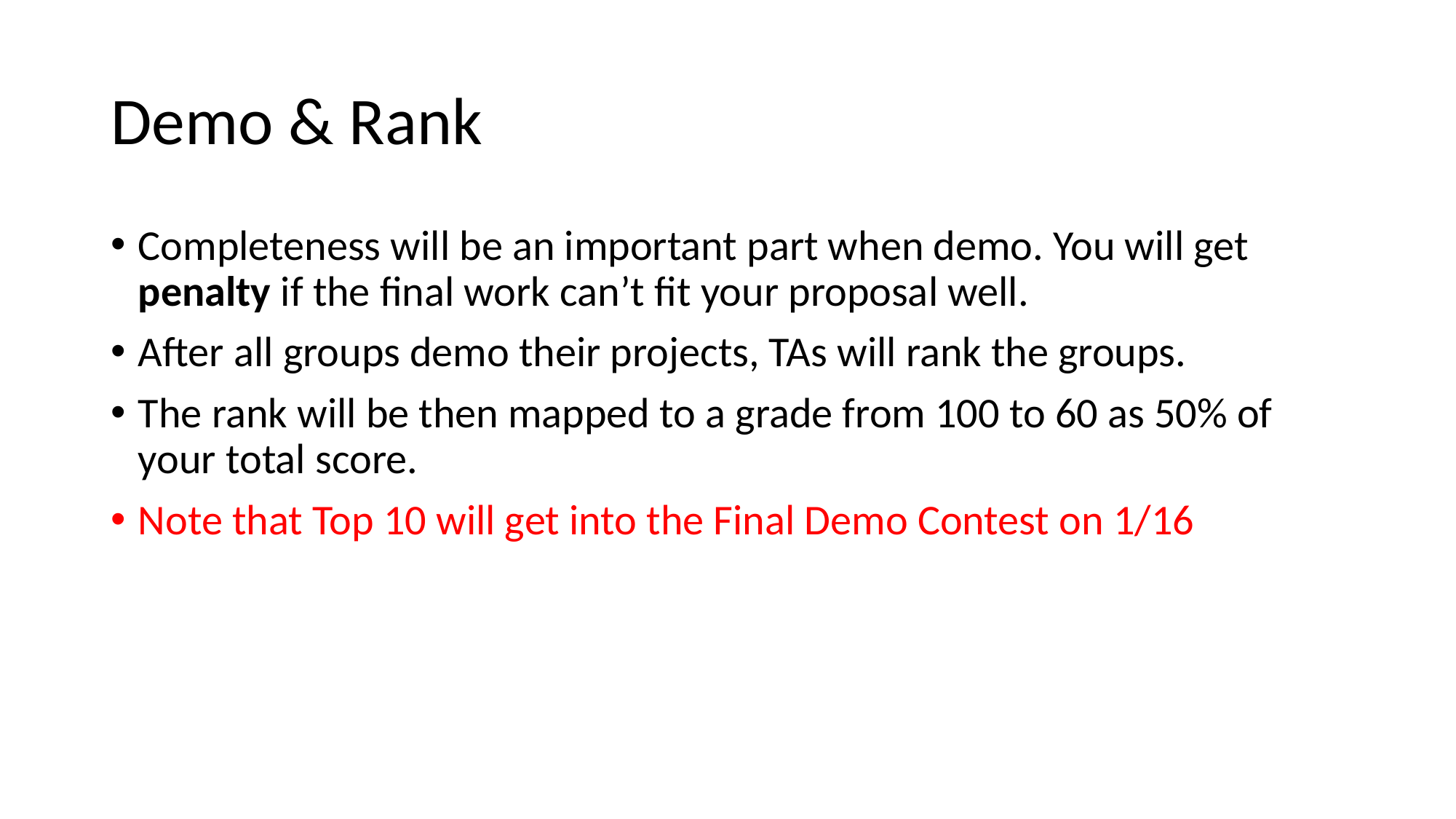

# Demo & Rank
Completeness will be an important part when demo. You will get penalty if the final work can’t fit your proposal well.
After all groups demo their projects, TAs will rank the groups.
The rank will be then mapped to a grade from 100 to 60 as 50% of your total score.
Note that Top 10 will get into the Final Demo Contest on 1/16